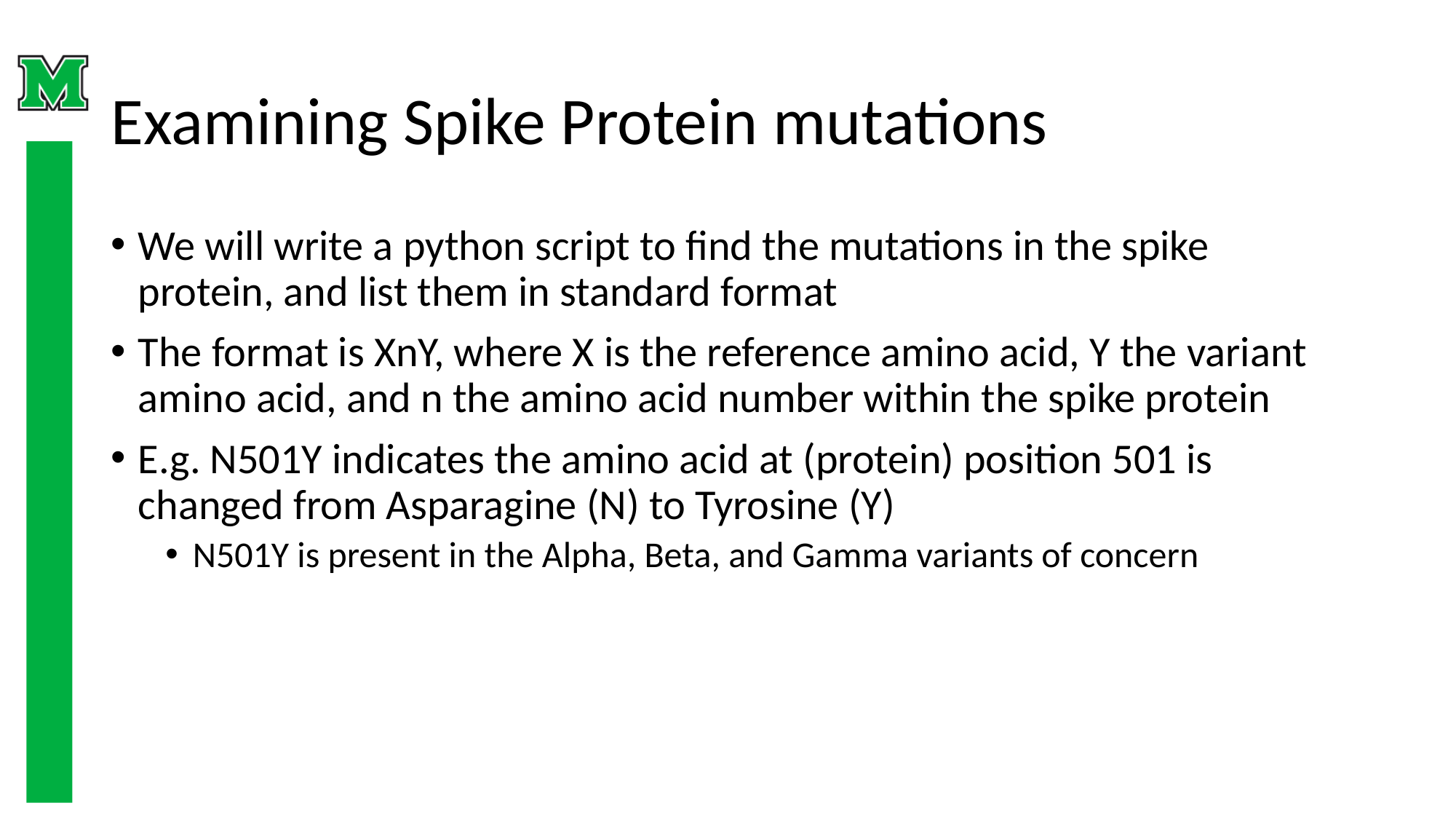

# Examining Spike Protein mutations
We will write a python script to find the mutations in the spike protein, and list them in standard format
The format is XnY, where X is the reference amino acid, Y the variant amino acid, and n the amino acid number within the spike protein
E.g. N501Y indicates the amino acid at (protein) position 501 is changed from Asparagine (N) to Tyrosine (Y)
N501Y is present in the Alpha, Beta, and Gamma variants of concern